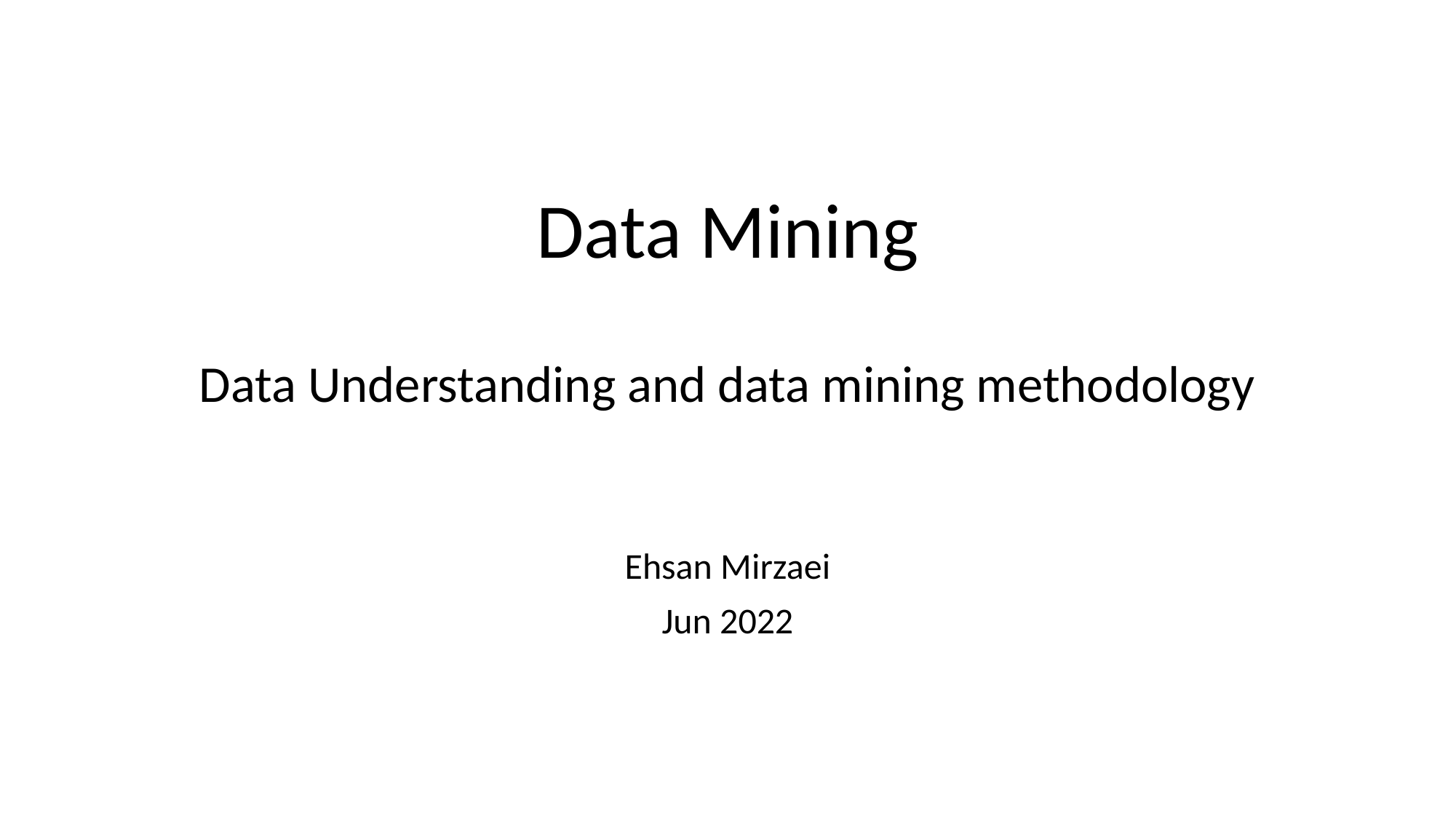

# Data Mining Data Understanding and data mining methodology
Ehsan Mirzaei
Jun 2022